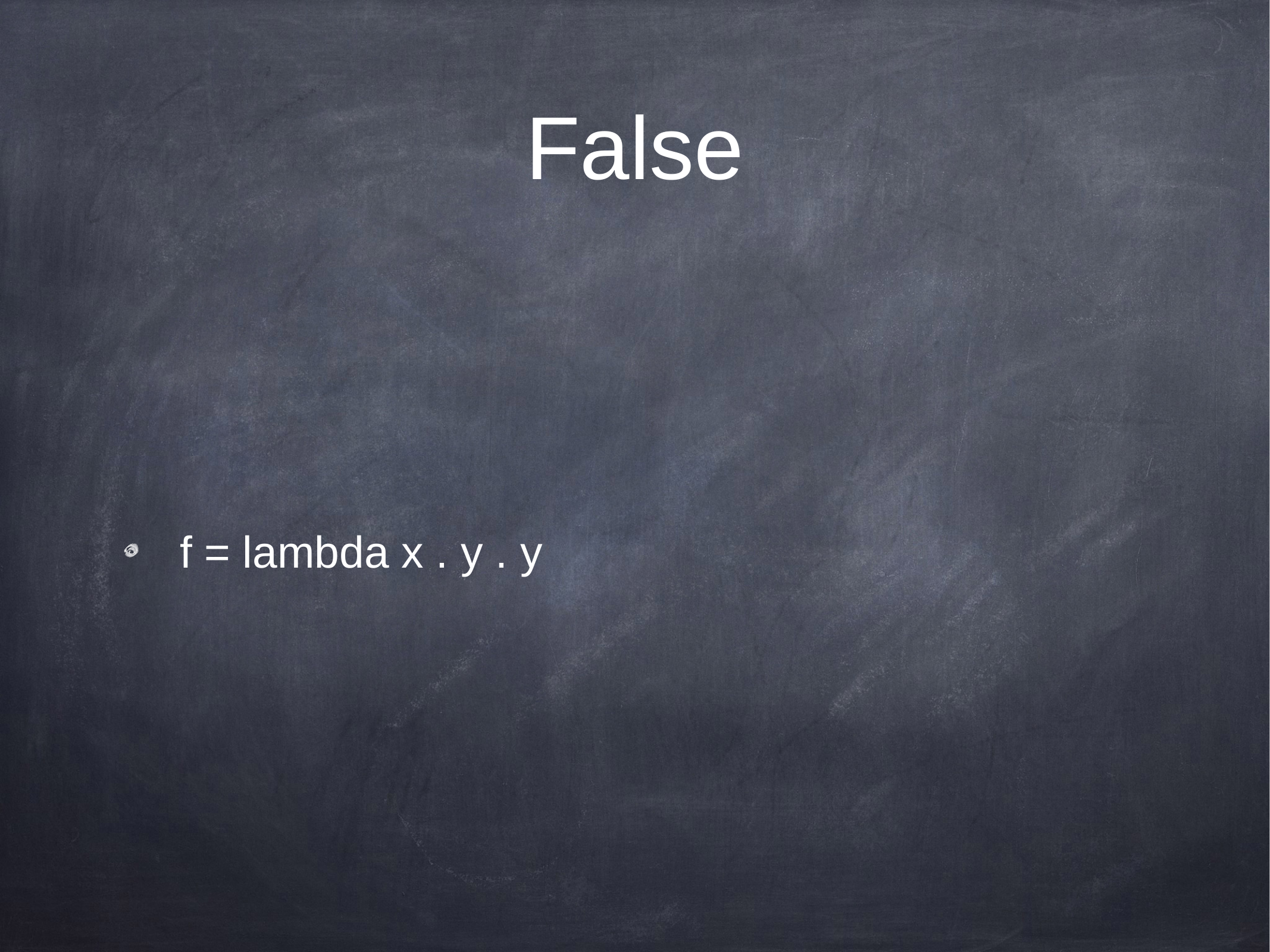

# False
f = lambda x . y . y